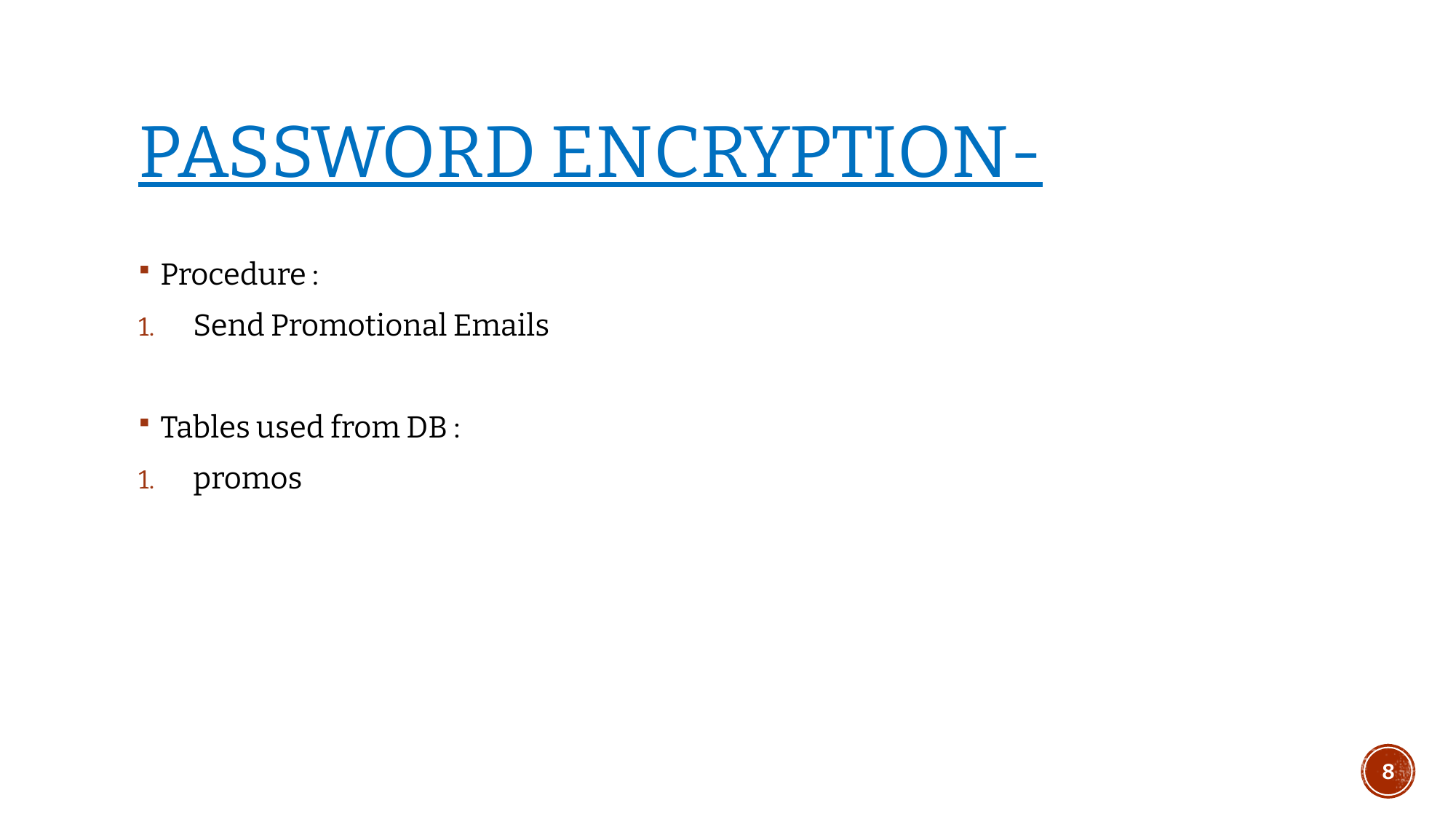

# Password encryption-
Procedure :
Send Promotional Emails

Tables used from DB :
promos
8